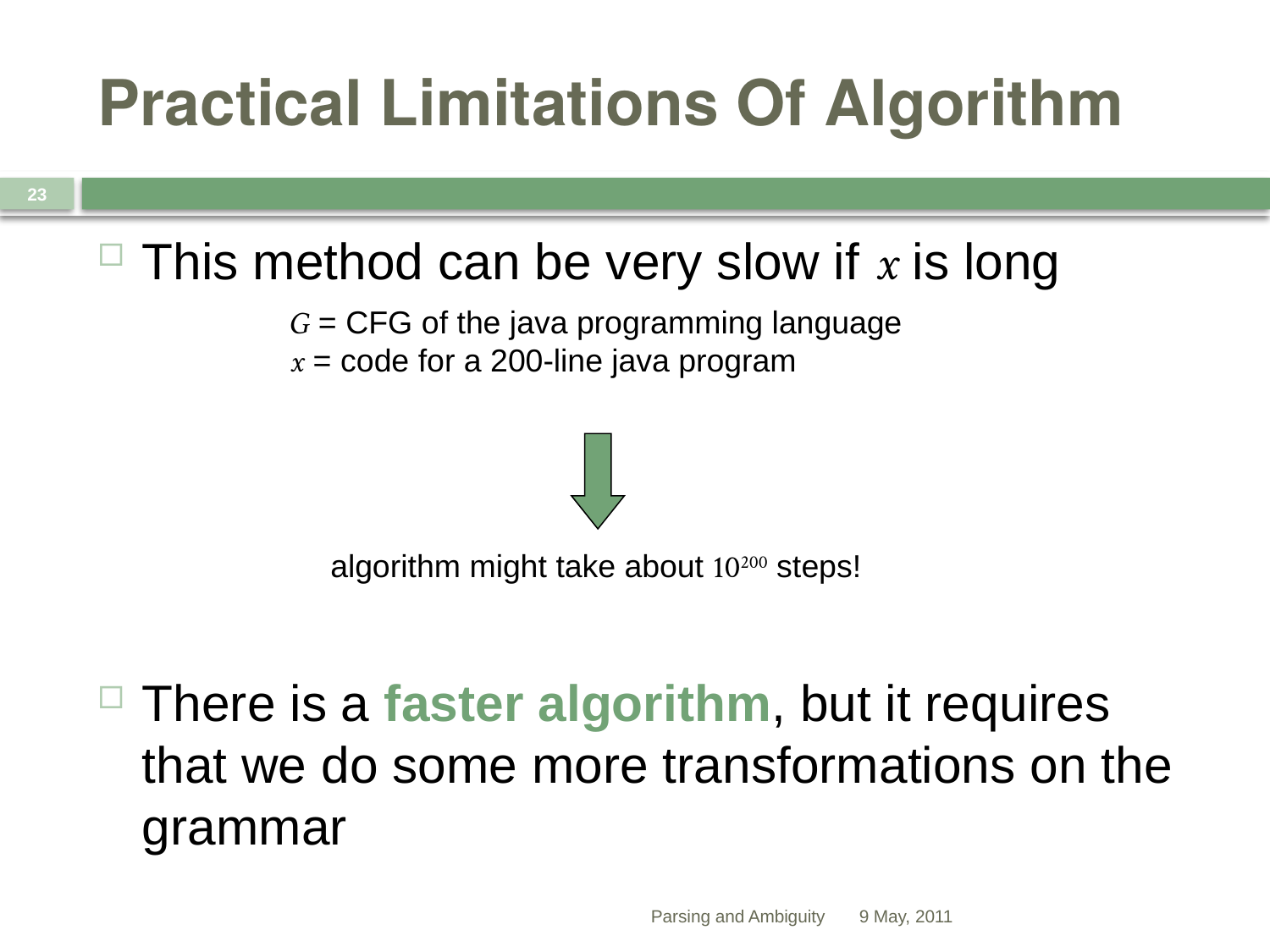

# Practical Limitations Of Algorithm
23
This method can be very slow if x is long

There is a faster algorithm, but it requires that we do some more transformations on the grammar
G = CFG of the java programming language
x = code for a 200-line java program

algorithm might take about 10200 steps!
Parsing and Ambiguity
9 May, 2011